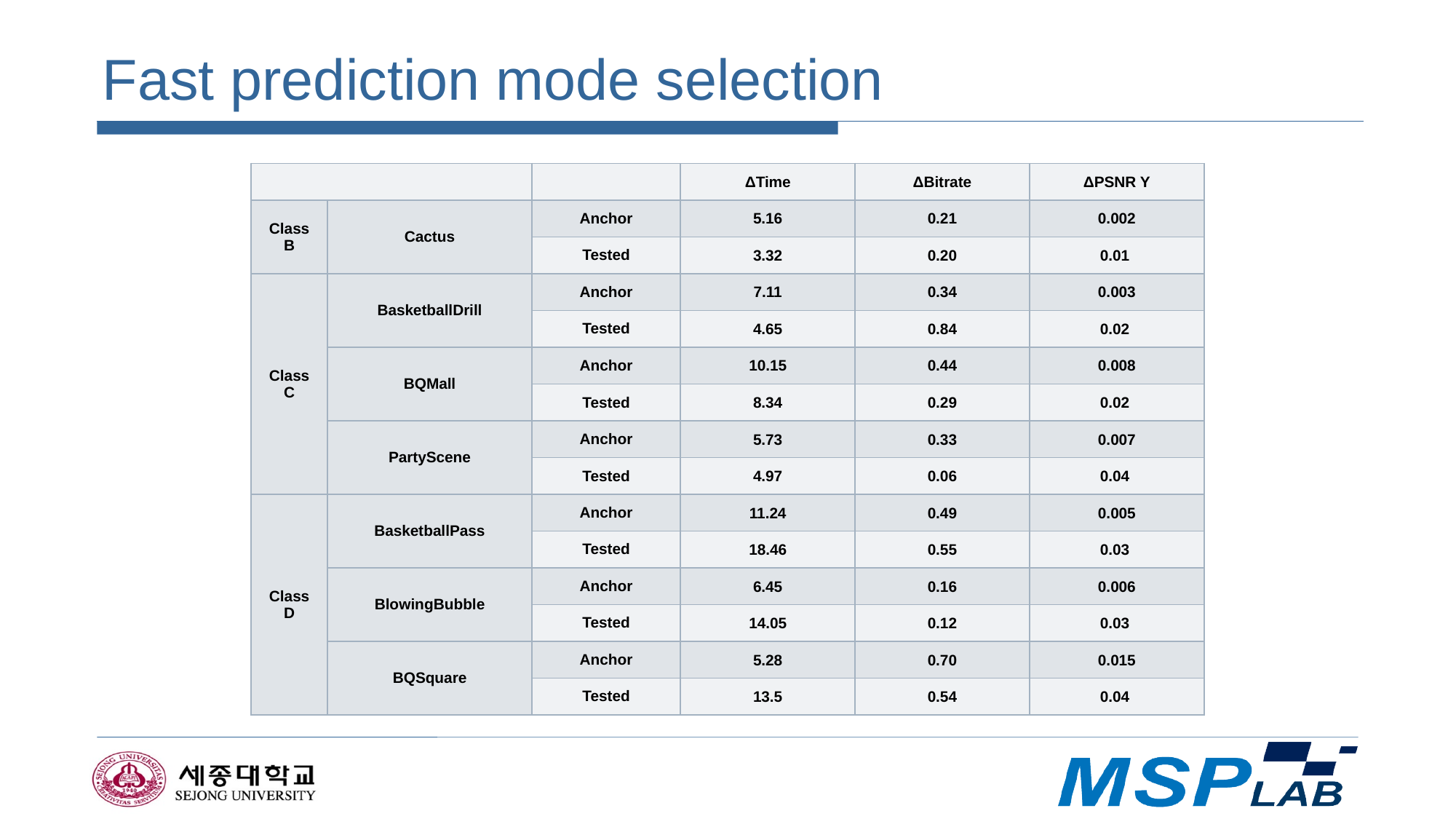

# Fast prediction mode selection
|  |  |  | ΔTime | ΔBitrate | ΔPSNR Y |
| --- | --- | --- | --- | --- | --- |
| Class B | Cactus | Anchor | 5.16 | 0.21 | 0.002 |
|  |  | Tested | 3.32 | 0.20 | 0.01 |
| Class C | BasketballDrill | Anchor | 7.11 | 0.34 | 0.003 |
|  |  | Tested | 4.65 | 0.84 | 0.02 |
|  | BQMall | Anchor | 10.15 | 0.44 | 0.008 |
|  |  | Tested | 8.34 | 0.29 | 0.02 |
|  | PartyScene | Anchor | 5.73 | 0.33 | 0.007 |
|  |  | Tested | 4.97 | 0.06 | 0.04 |
| Class D | BasketballPass | Anchor | 11.24 | 0.49 | 0.005 |
|  |  | Tested | 18.46 | 0.55 | 0.03 |
|  | BlowingBubble | Anchor | 6.45 | 0.16 | 0.006 |
|  |  | Tested | 14.05 | 0.12 | 0.03 |
|  | BQSquare | Anchor | 5.28 | 0.70 | 0.015 |
|  |  | Tested | 13.5 | 0.54 | 0.04 |
9